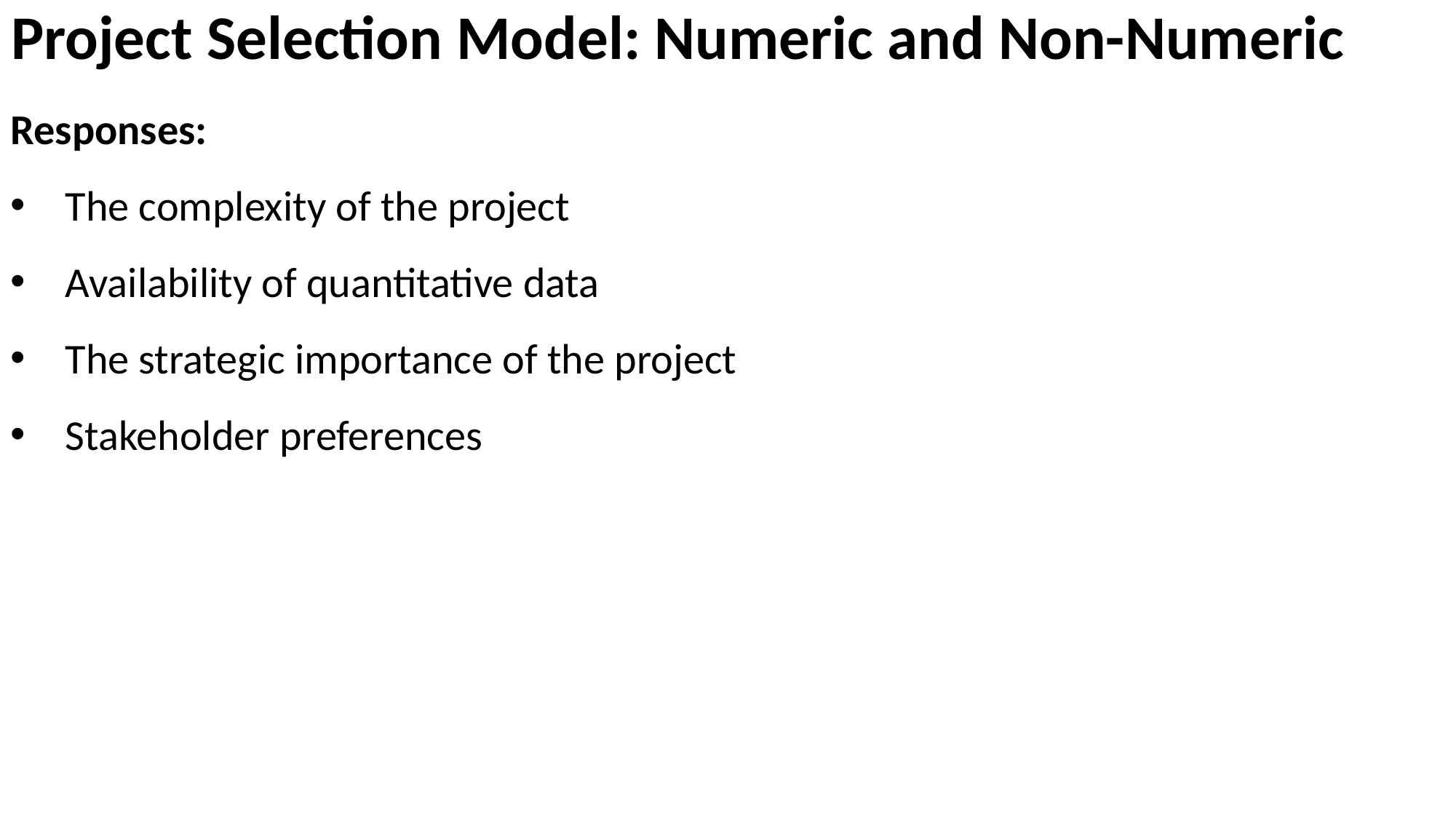

# Project Selection Model: Numeric and Non-Numeric
Responses:
The complexity of the project
Availability of quantitative data
The strategic importance of the project
Stakeholder preferences